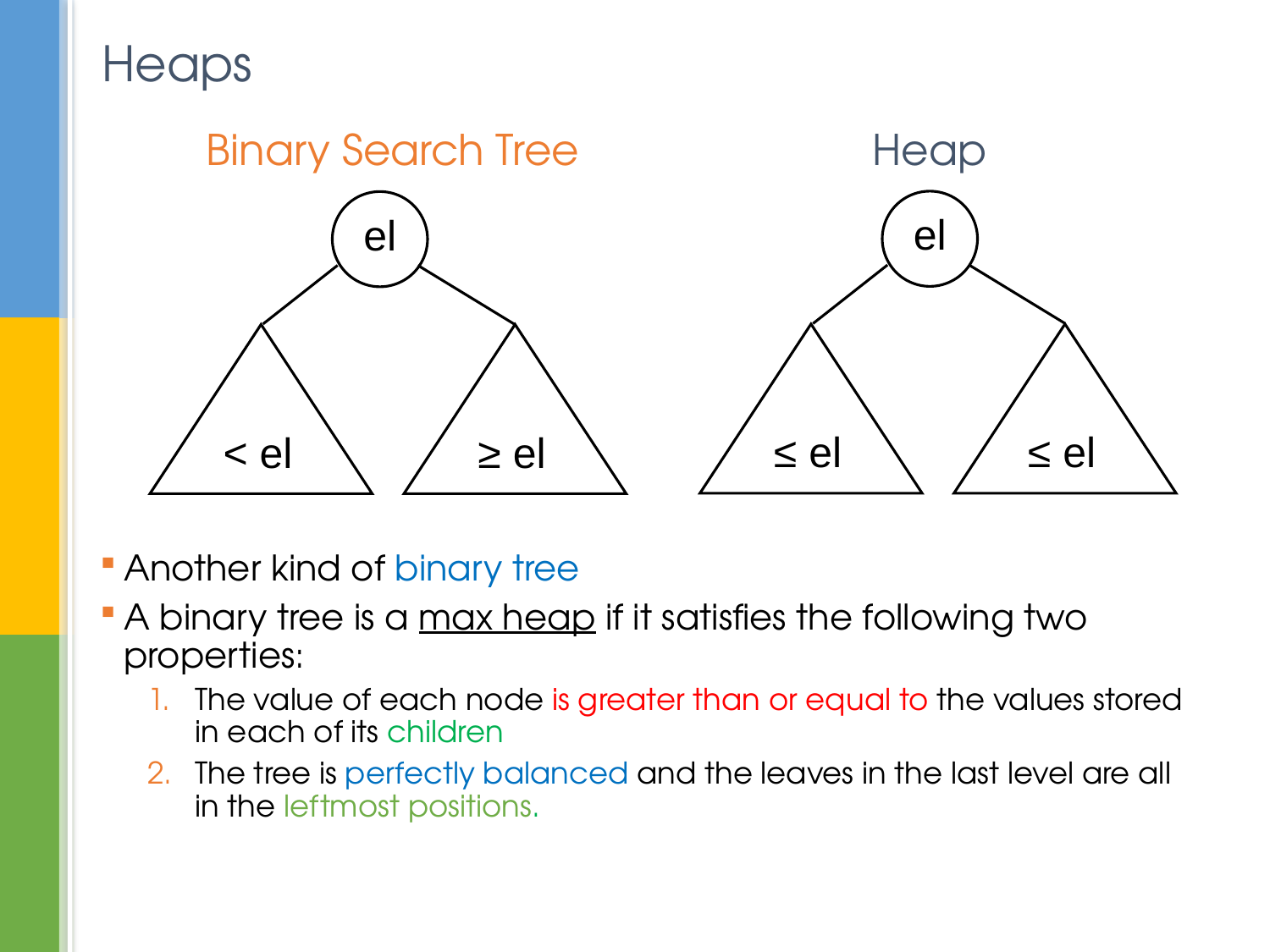

# Heaps
Binary Search Tree
Heap

el
el

≤ el
≤ el
< el
≥ el
Another kind of binary tree
A binary tree is a max heap if it satisfies the following two properties:
The value of each node is greater than or equal to the values stored in each of its children
The tree is perfectly balanced and the leaves in the last level are all in the leftmost positions.